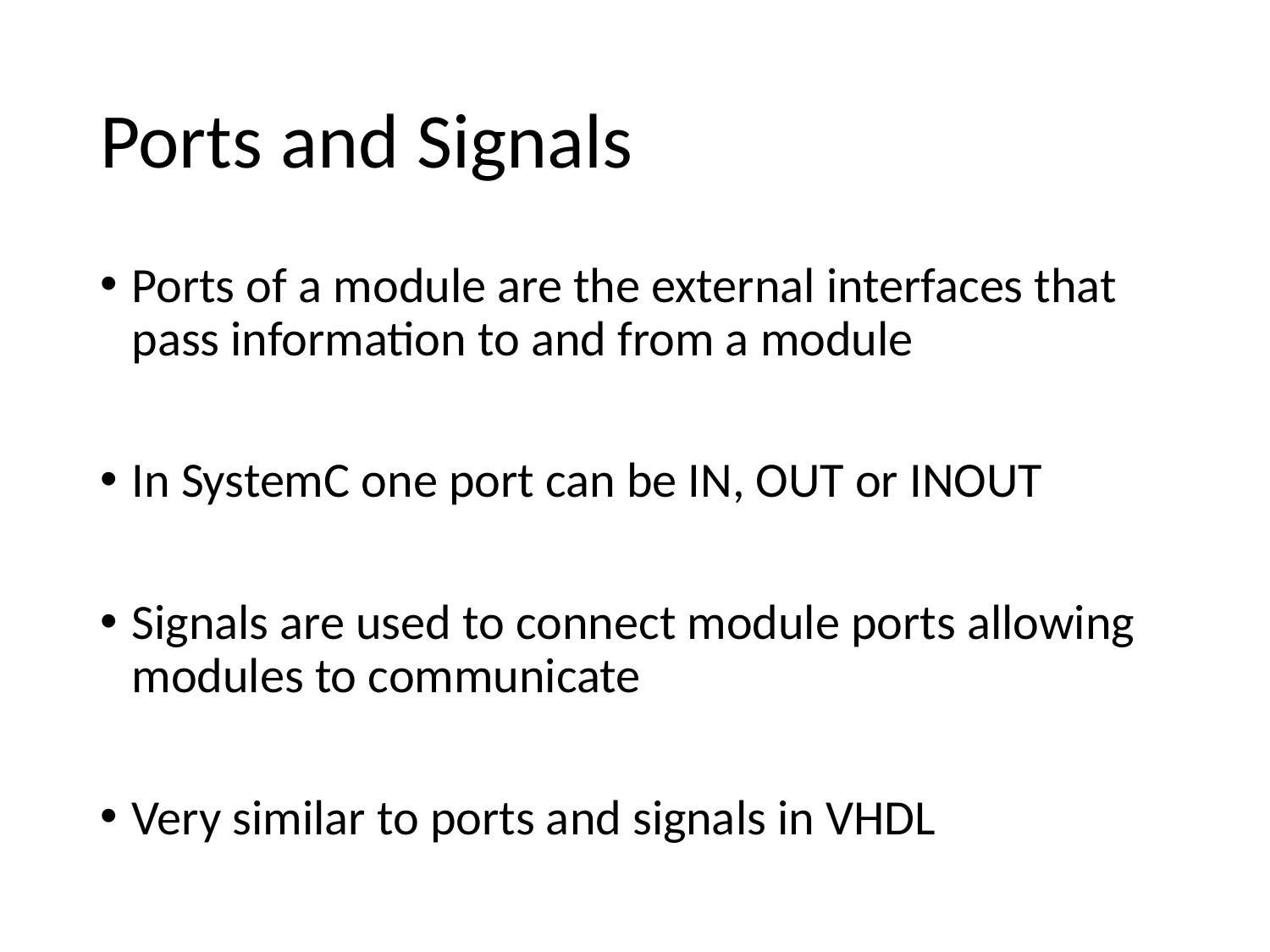

# Ports and Signals
Ports of a module are the external interfaces that pass information to and from a module

In SystemC one port can be IN, OUT or INOUT

Signals are used to connect module ports allowing modules to communicate

Very similar to ports and signals in VHDL